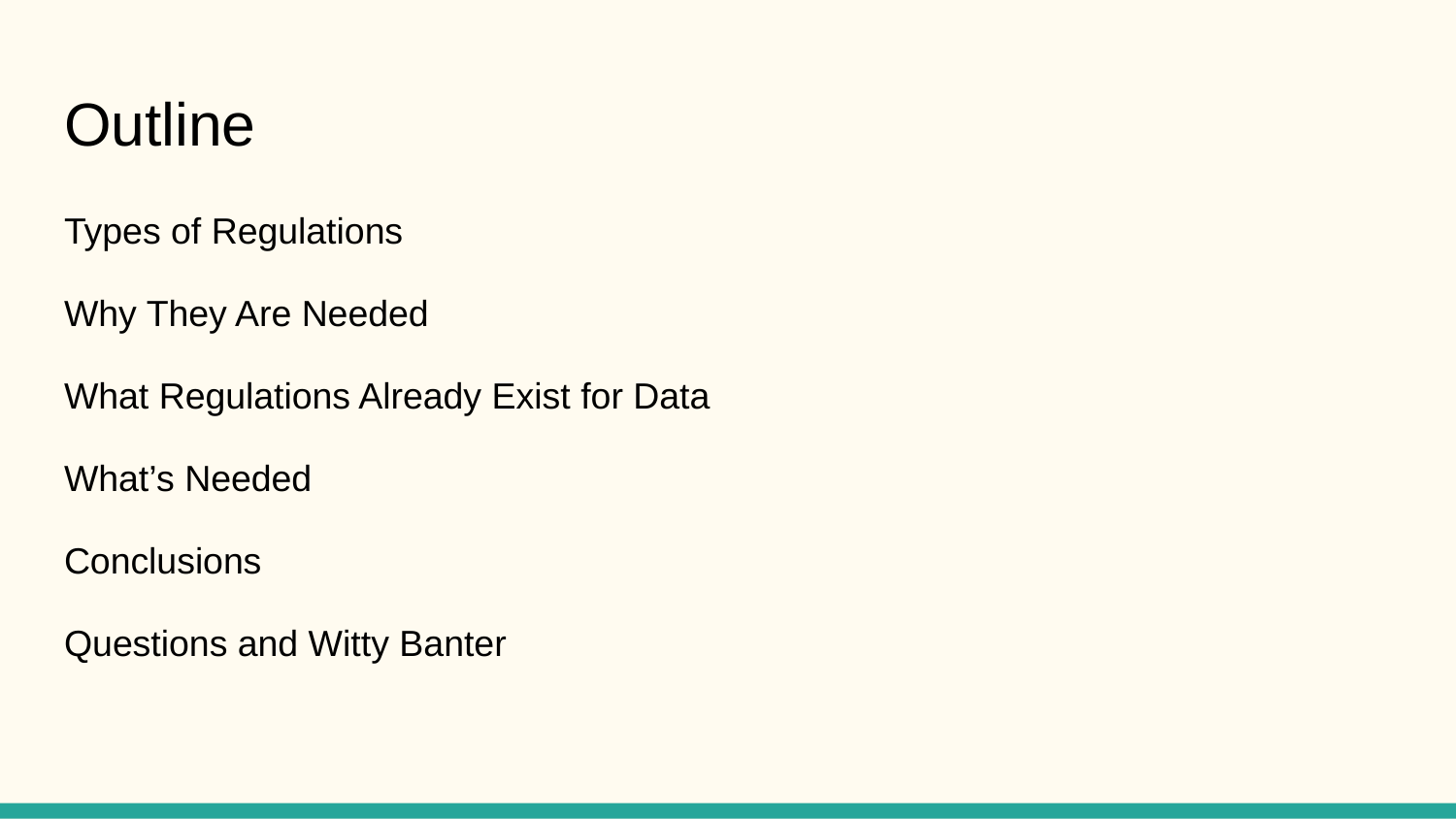

# Outline
Types of Regulations
Why They Are Needed
What Regulations Already Exist for Data
What’s Needed
Conclusions
Questions and Witty Banter